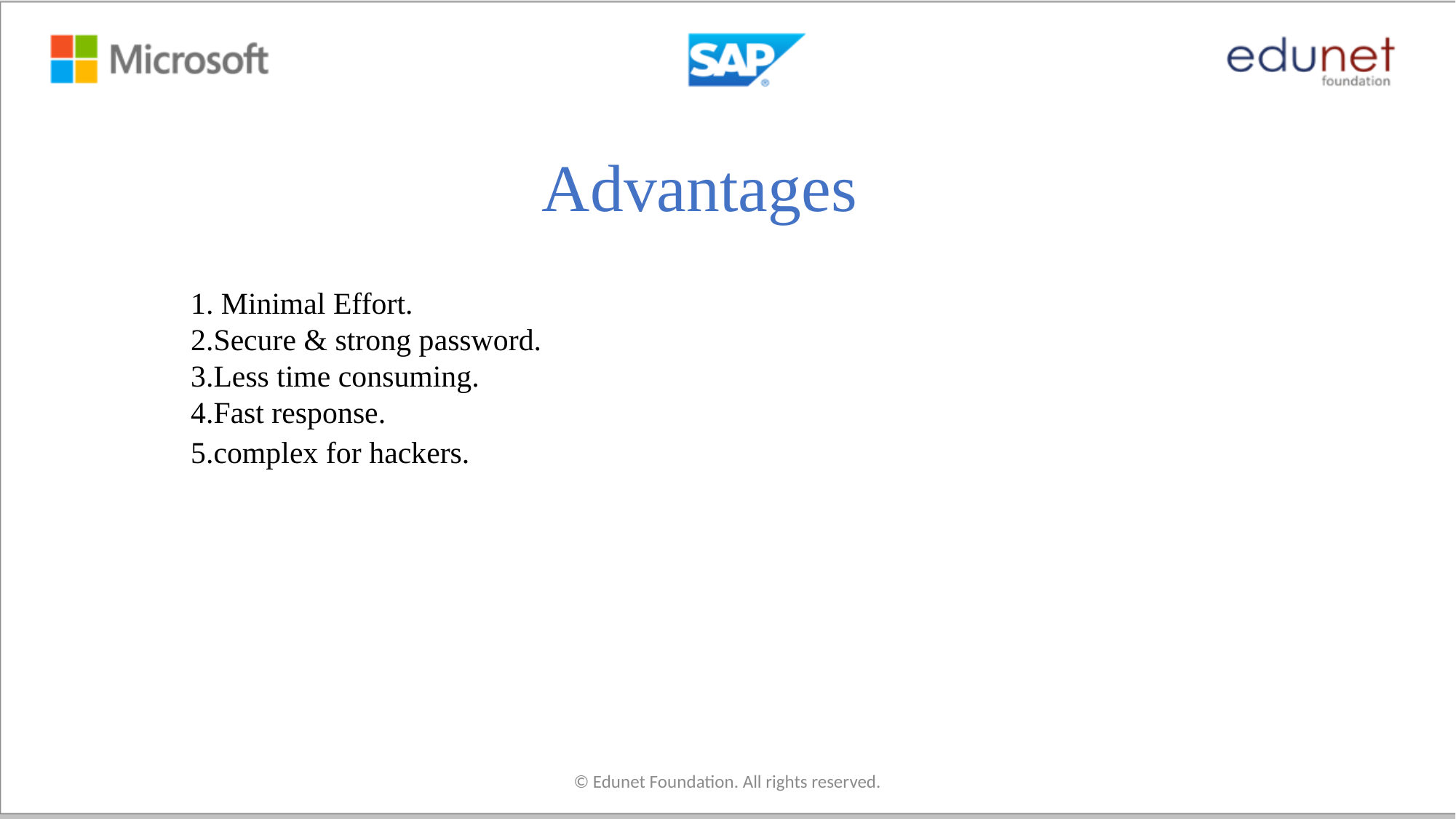

# Advantages
1. Minimal Effort. 2.Secure & strong password. 3.Less time consuming. 4.Fast response. 5.complex for hackers.
© Edunet Foundation. All rights reserved.